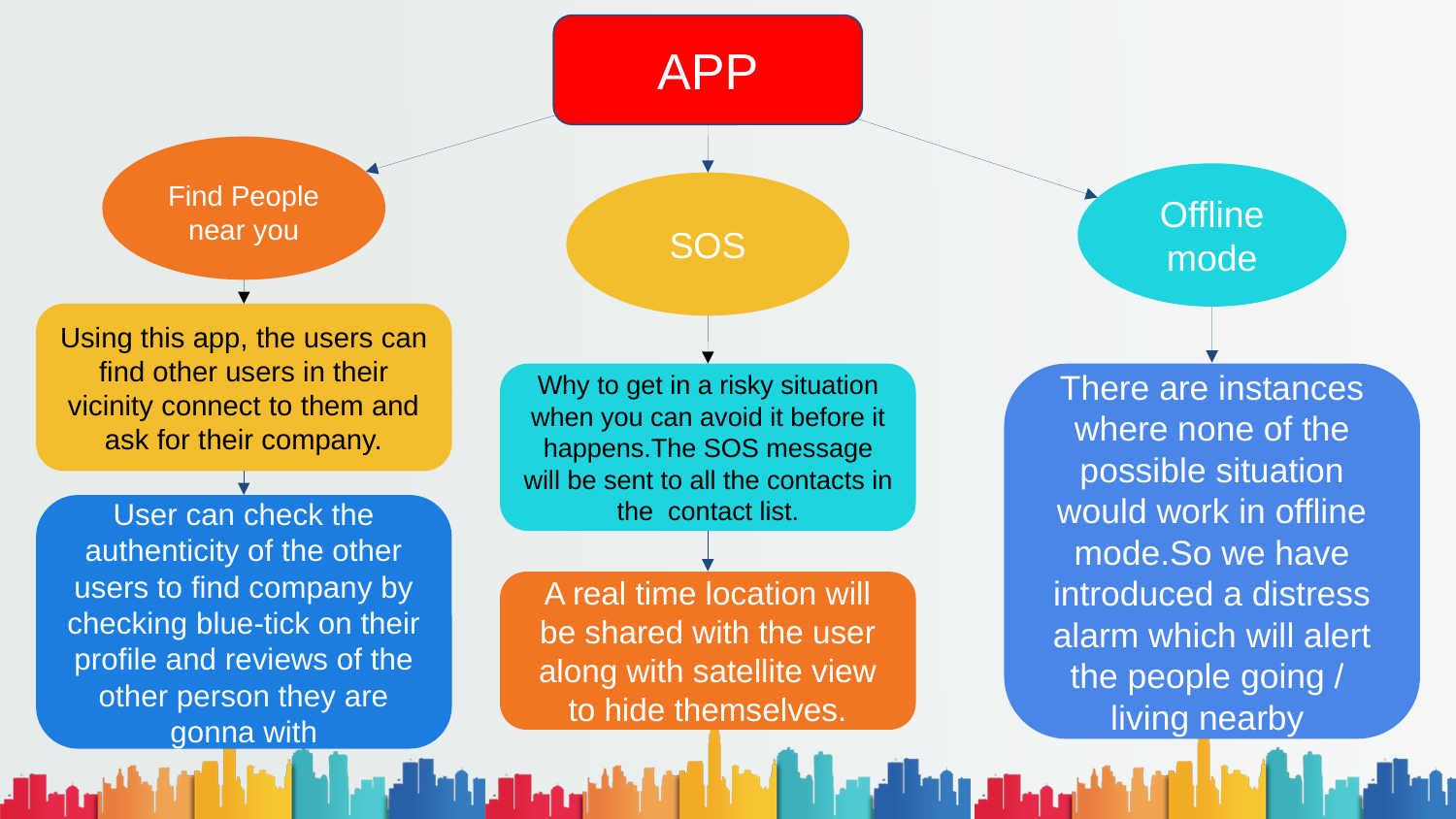

APP

Find People near you

Offline mode

SOS

Using this app, the users can find other users in their vicinity connect to them and ask for their company.

There are instances where none of the possible situation would work in offline mode.So we have introduced a distress alarm which will alert the people going /
living nearby

Why to get in a risky situation when you can avoid it before it happens.The SOS message will be sent to all the contacts in the  contact list.

User can check the authenticity of the other users to find company by checking blue-tick on their profile and reviews of the other person they are gonna with

A real time location will be shared with the user along with satellite view to hide themselves.